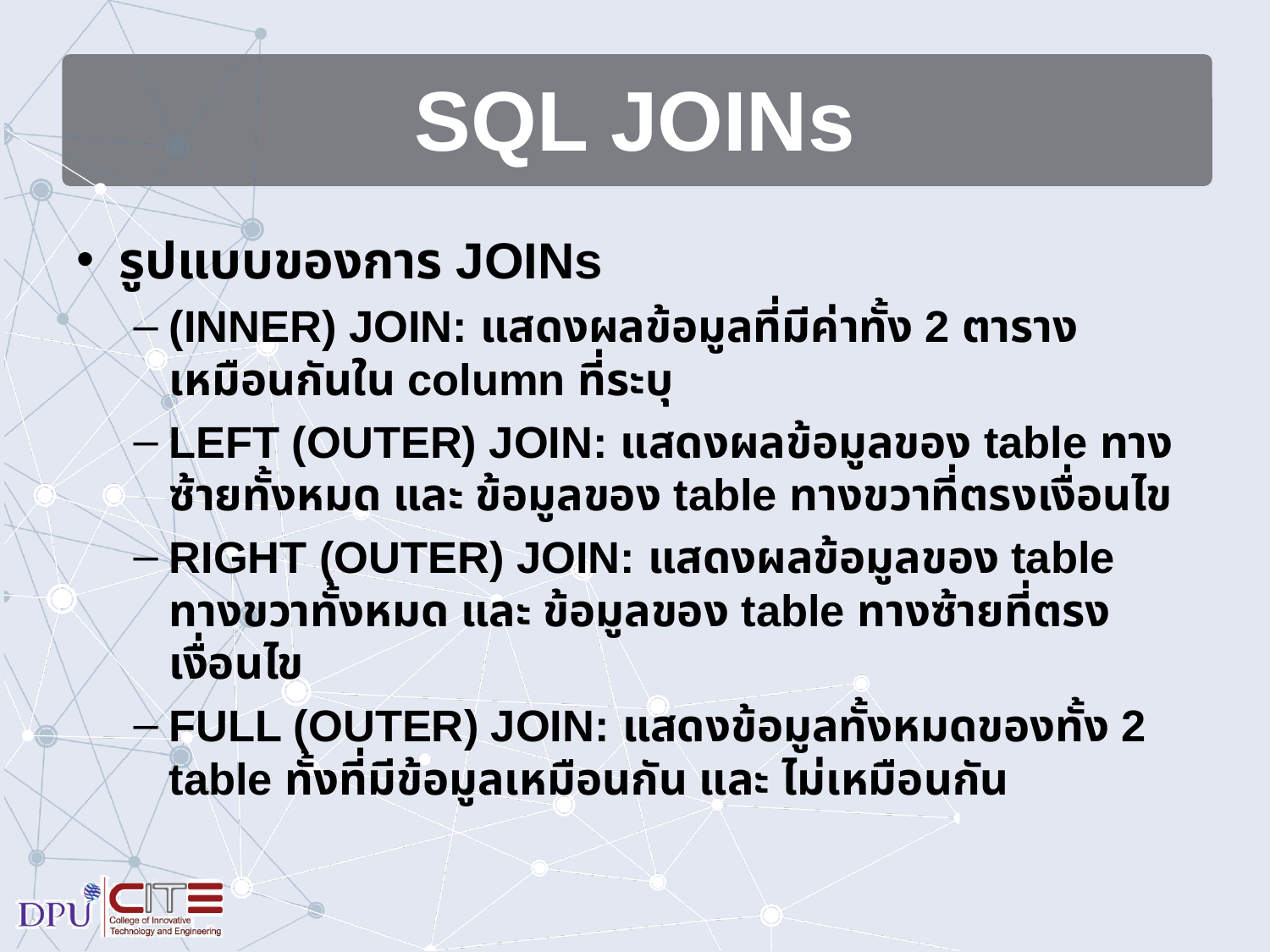

# SQL JOINs
รูปแบบของการ JOINs
(INNER) JOIN: แสดงผลข้อมูลที่มีค่าทั้ง 2 ตารางเหมือนกันใน column ที่ระบุ
LEFT (OUTER) JOIN: แสดงผลข้อมูลของ table ทางซ้ายทั้งหมด และ ข้อมูลของ table ทางขวาที่ตรงเงื่อนไข
RIGHT (OUTER) JOIN: แสดงผลข้อมูลของ table ทางขวาทั้งหมด และ ข้อมูลของ table ทางซ้ายที่ตรงเงื่อนไข
FULL (OUTER) JOIN: แสดงข้อมูลทั้งหมดของทั้ง 2 table ทั้งที่มีข้อมูลเหมือนกัน และ ไม่เหมือนกัน